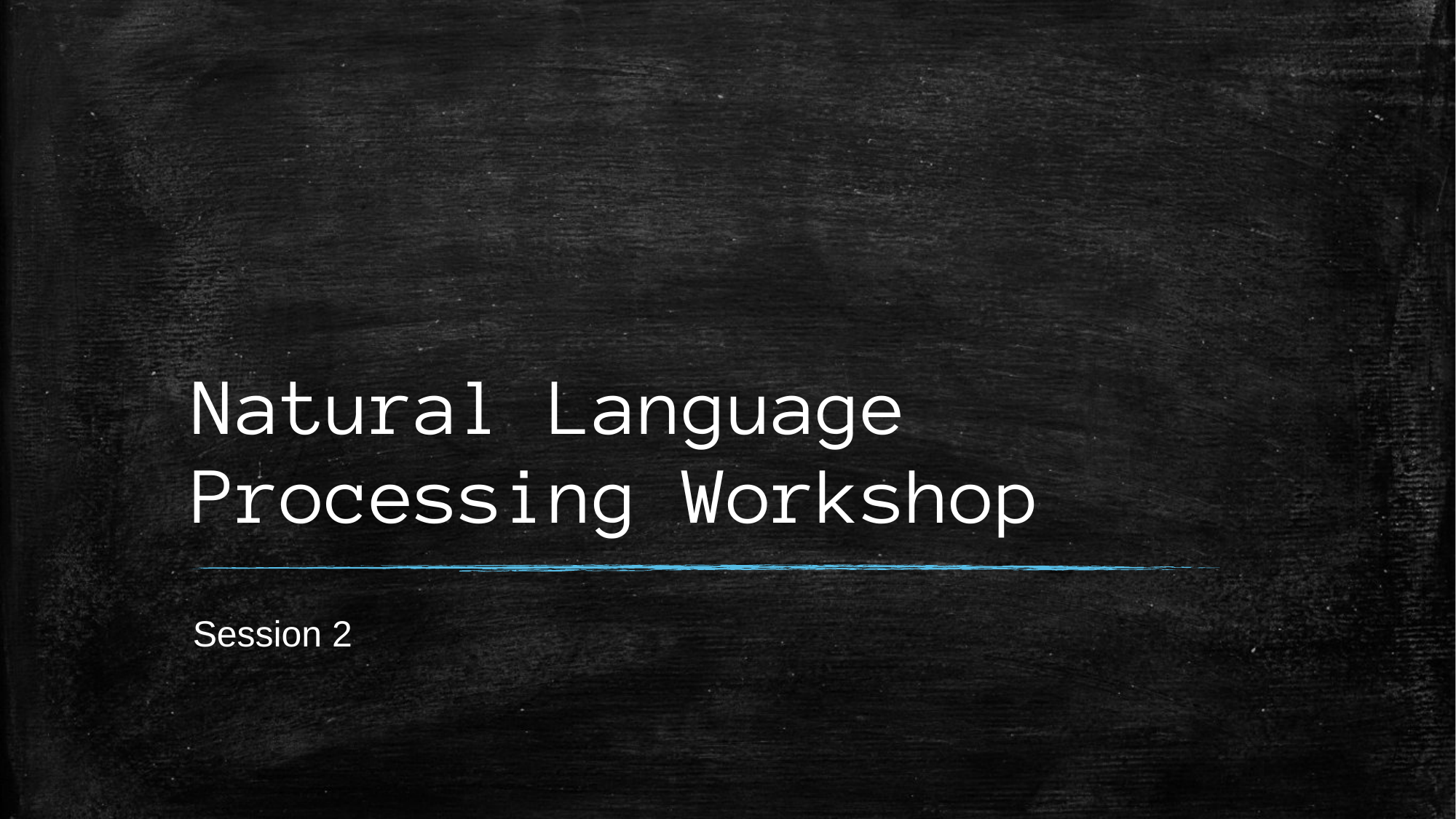

# Natural Language Processing Workshop
Session 2